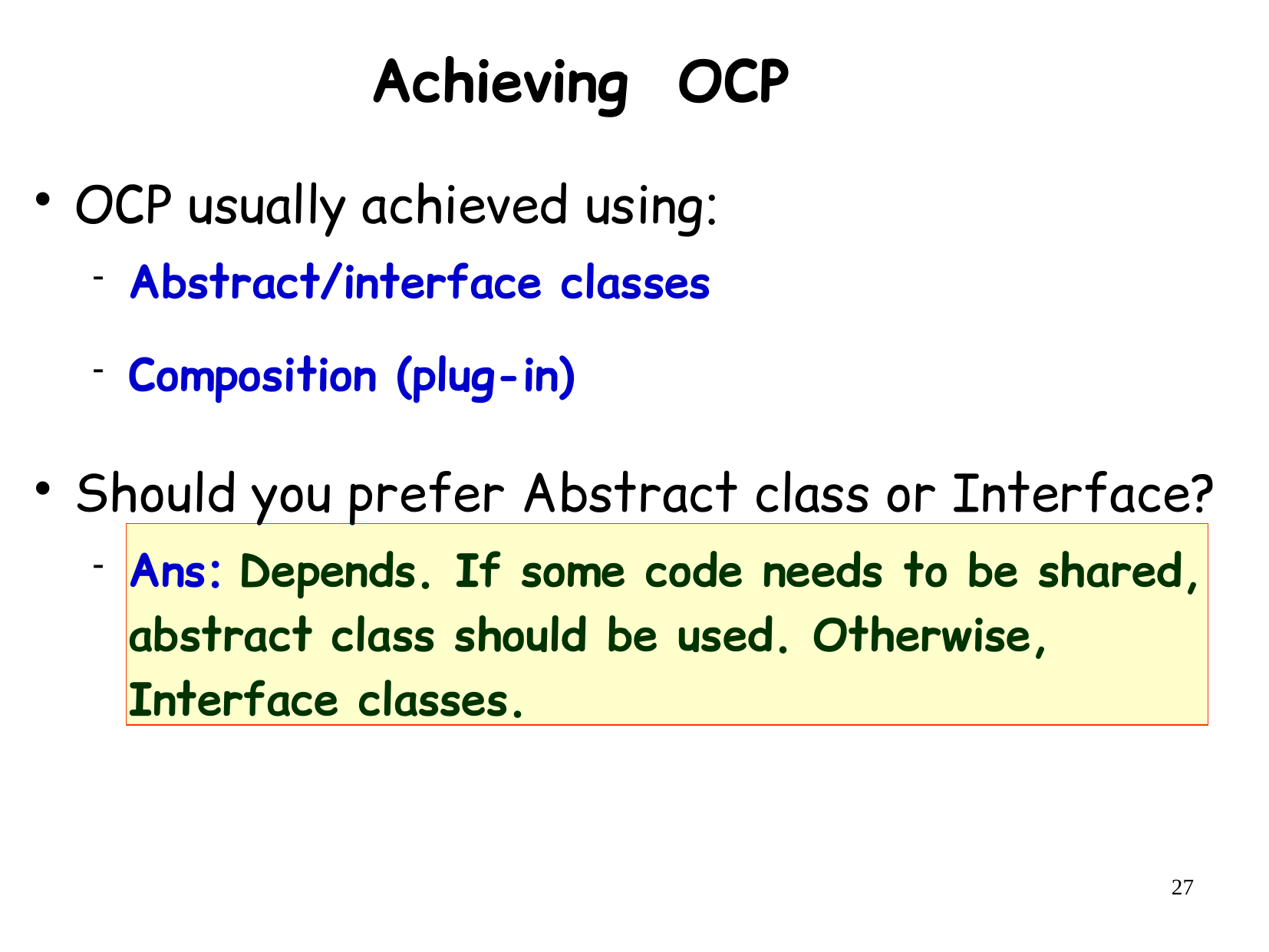

# Achieving  OCP
OCP usually achieved using:
Abstract/interface classes
Composition (plug-in)
Should you prefer Abstract class or Interface?
Ans: Depends. If some code needs to be shared, abstract class should be used. Otherwise, Interface classes.